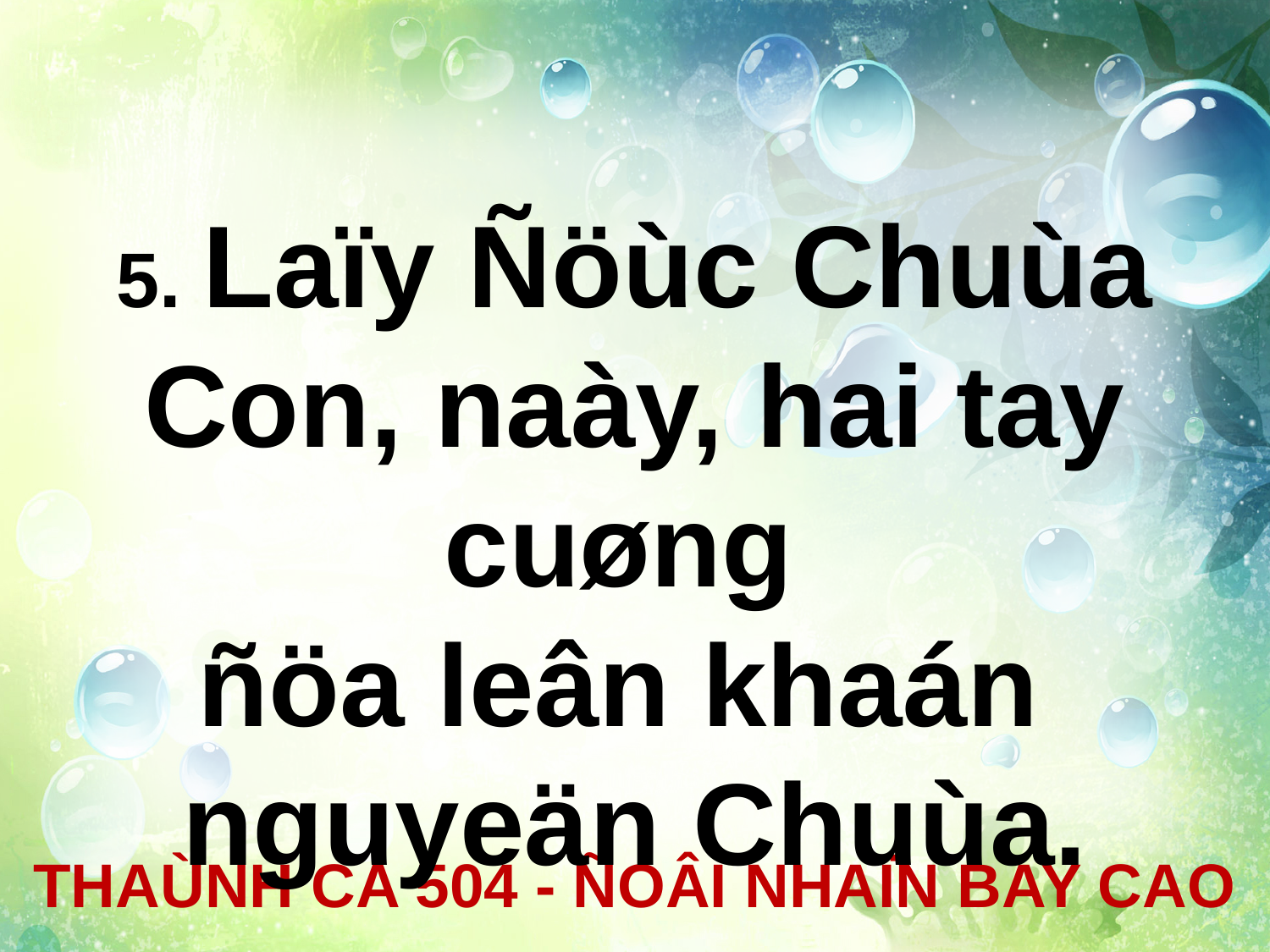

5. Laïy Ñöùc Chuùa Con, naày, hai tay cuøng
ñöa leân khaán
nguyeän Chuùa.
THAÙNH CA 504 - ÑOÂI NHAÏN BAY CAO